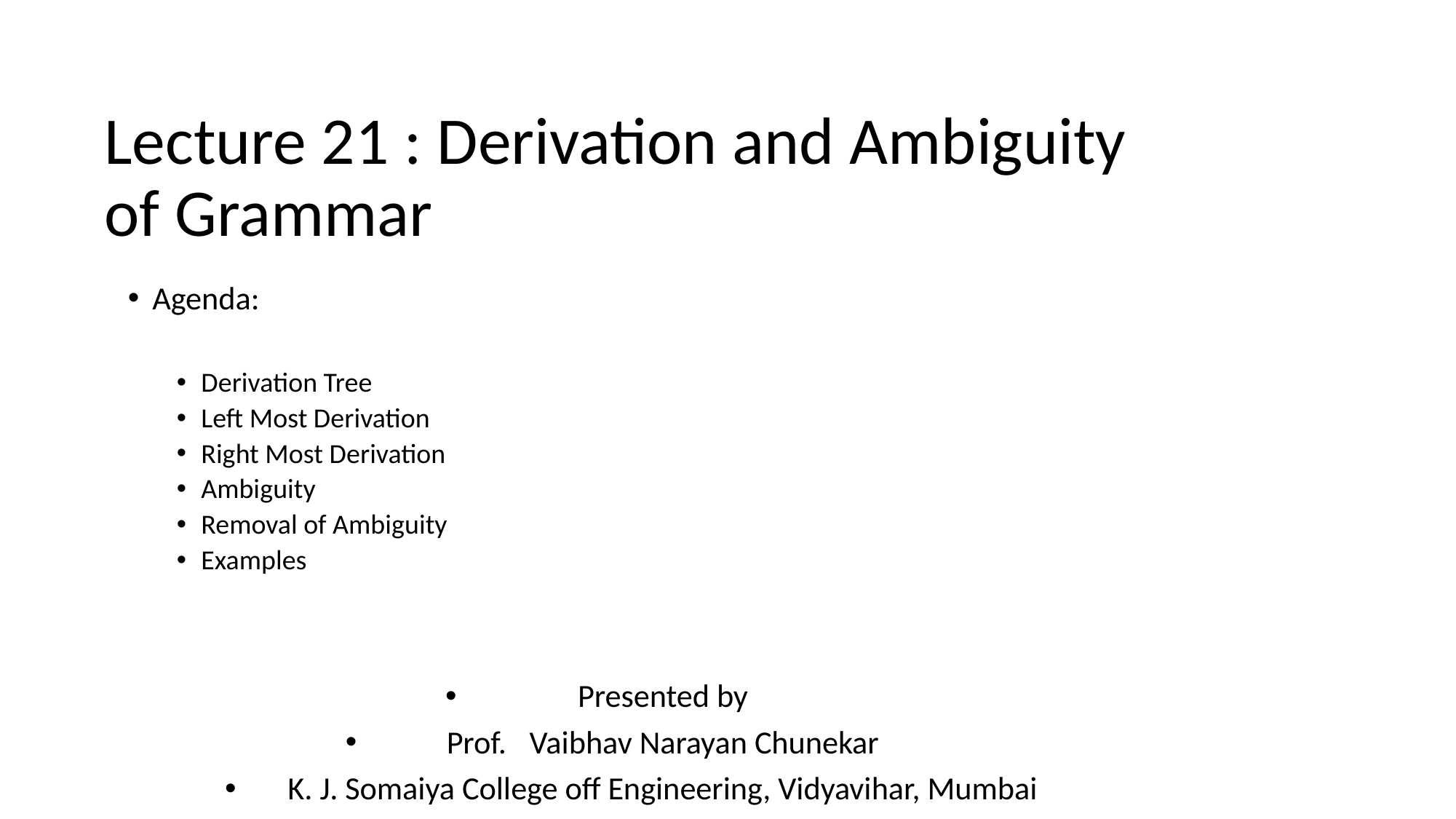

# Lecture 21 : Derivation and Ambiguity of Grammar
Agenda:

Derivation Tree
Left Most Derivation
Right Most Derivation
Ambiguity
Removal of Ambiguity
Examples

Presented by
Prof.	Vaibhav Narayan Chunekar
K. J. Somaiya College off Engineering, Vidyavihar, Mumbai